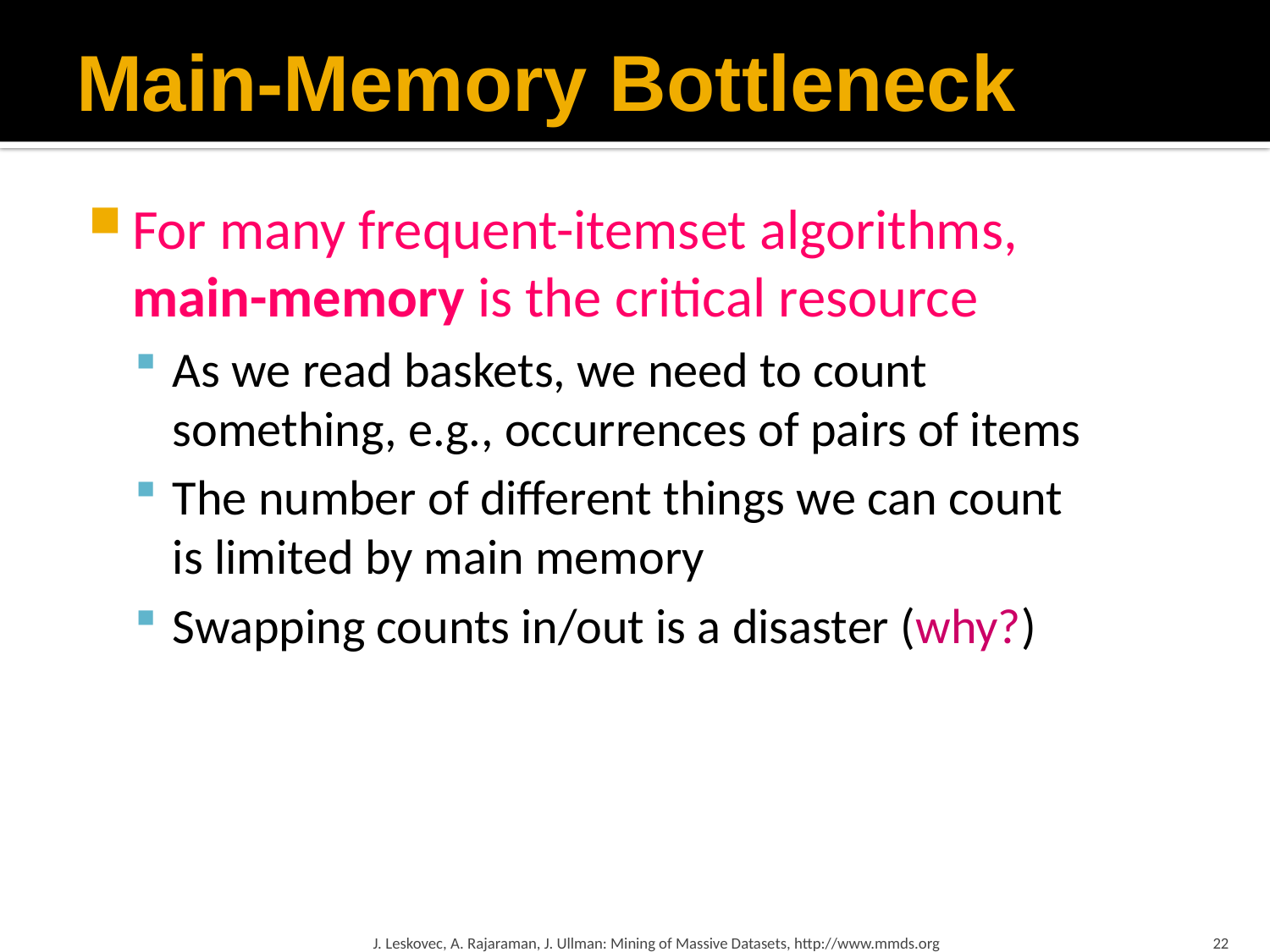

# Main-Memory Bottleneck
For many frequent-itemset algorithms,
main-memory is the critical resource
As we read baskets, we need to count
something, e.g., occurrences of pairs of items
The number of different things we can count
is limited by main memory
Swapping counts in/out is a disaster (why?)

J. Leskovec, A. Rajaraman, J. Ullman: Mining of Massive Datasets, http://www.mmds.org
22